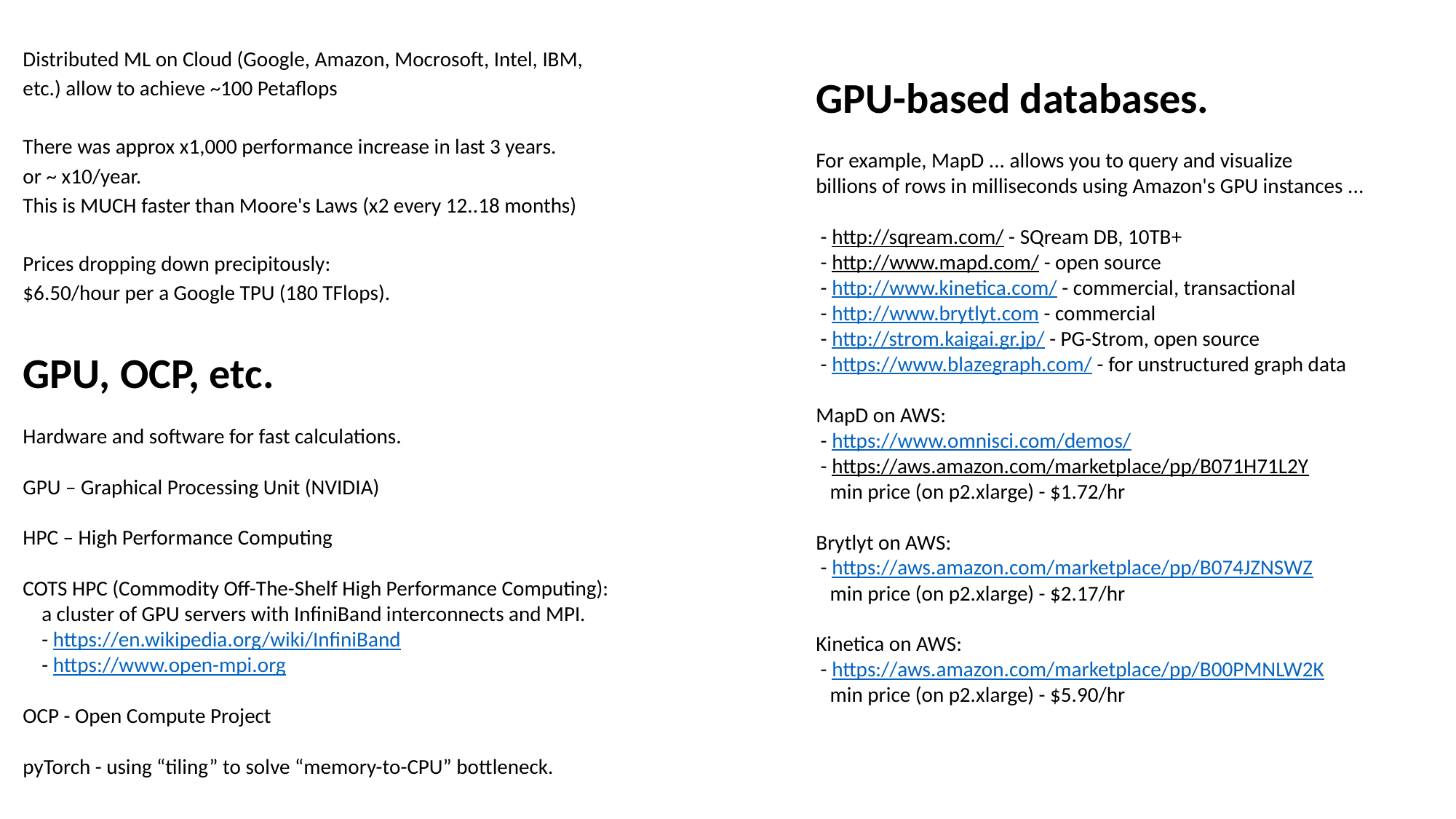

Distributed ML on Cloud (Google, Amazon, Mocrosoft, Intel, IBM, etc.) allow to achieve ~100 Petaflops

There was approx x1,000 performance increase in last 3 years.
or ~ x10/year.
This is MUCH faster than Moore's Laws (x2 every 12..18 months)

Prices dropping down precipitously:
$6.50/hour per a Google TPU (180 TFlops).

GPU-based databases.
For example, MapD ... allows you to query and visualize
billions of rows in milliseconds using Amazon's GPU instances ...
 - http://sqream.com/ - SQream DB, 10TB+
 - http://www.mapd.com/ - open source
 - http://www.kinetica.com/ - commercial, transactional
 - http://www.brytlyt.com - commercial
 - http://strom.kaigai.gr.jp/ - PG-Strom, open source
 - https://www.blazegraph.com/ - for unstructured graph data
MapD on AWS:
 - https://www.omnisci.com/demos/
 - https://aws.amazon.com/marketplace/pp/B071H71L2Y
   min price (on p2.xlarge) - $1.72/hr
Brytlyt on AWS:
 - https://aws.amazon.com/marketplace/pp/B074JZNSWZ
   min price (on p2.xlarge) - $2.17/hr
Kinetica on AWS:
 - https://aws.amazon.com/marketplace/pp/B00PMNLW2K
   min price (on p2.xlarge) - $5.90/hr
GPU, OCP, etc.

Hardware and software for fast calculations.

GPU – Graphical Processing Unit (NVIDIA)

HPC – High Performance Computing

COTS HPC (Commodity Off-The-Shelf High Performance Computing):
    a cluster of GPU servers with InfiniBand interconnects and MPI.
    - https://en.wikipedia.org/wiki/InfiniBand
    - https://www.open-mpi.org

OCP - Open Compute Project

pyTorch - using “tiling” to solve “memory-to-CPU” bottleneck.